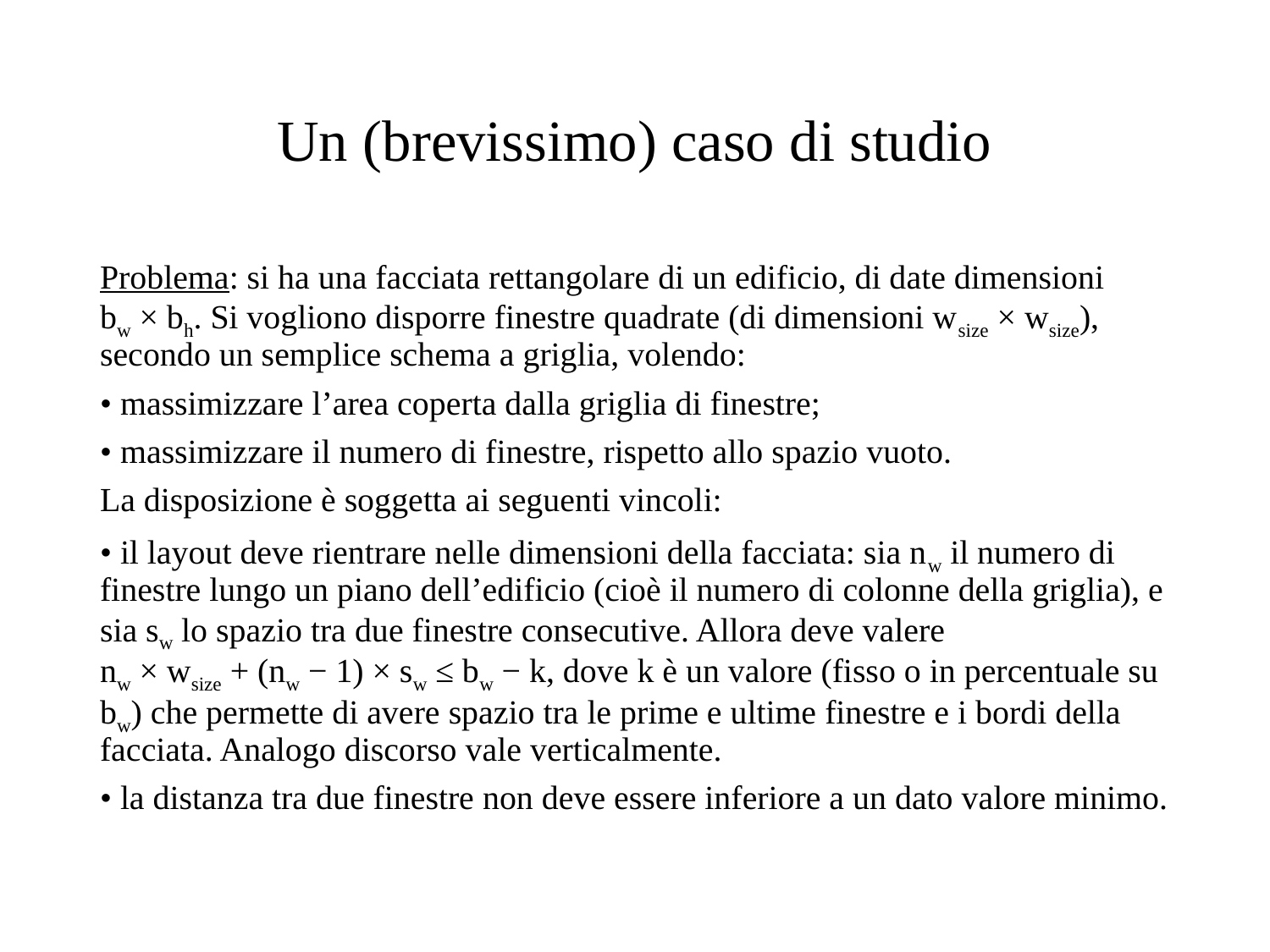

# Un (brevissimo) caso di studio
Problema: si ha una facciata rettangolare di un edificio, di date dimensioni      bw × bh. Si vogliono disporre finestre quadrate (di dimensioni wsize × wsize), secondo un semplice schema a griglia, volendo:
• massimizzare l’area coperta dalla griglia di finestre;
• massimizzare il numero di finestre, rispetto allo spazio vuoto.
La disposizione è soggetta ai seguenti vincoli:
• il layout deve rientrare nelle dimensioni della facciata: sia nw il numero di finestre lungo un piano dell’edificio (cioè il numero di colonne della griglia), e sia sw lo spazio tra due finestre consecutive. Allora deve valere                          nw × wsize + (nw − 1) × sw ≤ bw − k, dove k è un valore (fisso o in percentuale su bw) che permette di avere spazio tra le prime e ultime finestre e i bordi della facciata. Analogo discorso vale verticalmente.
• la distanza tra due finestre non deve essere inferiore a un dato valore minimo.